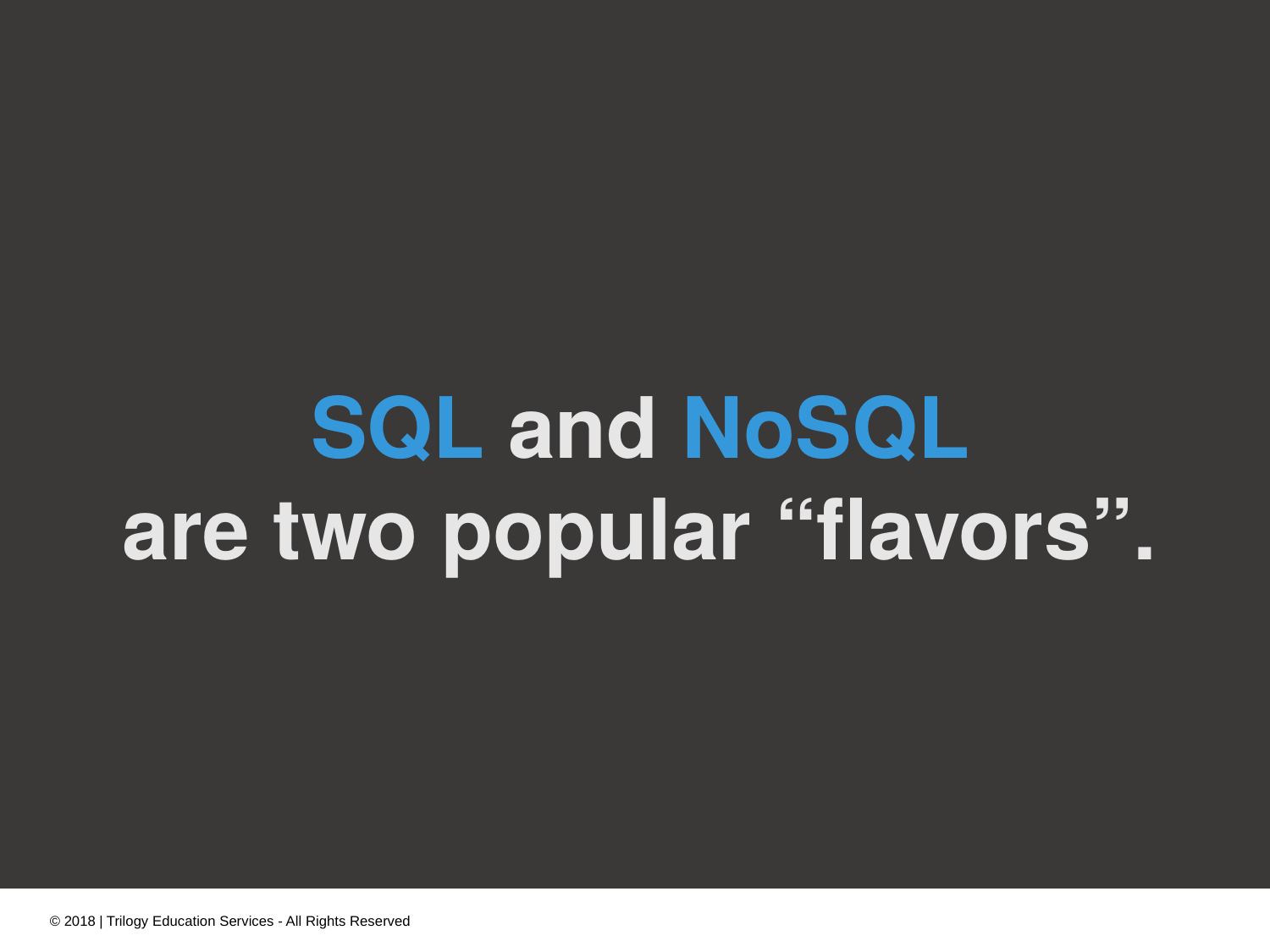

SQL and NoSQL
are two popular “flavors”.